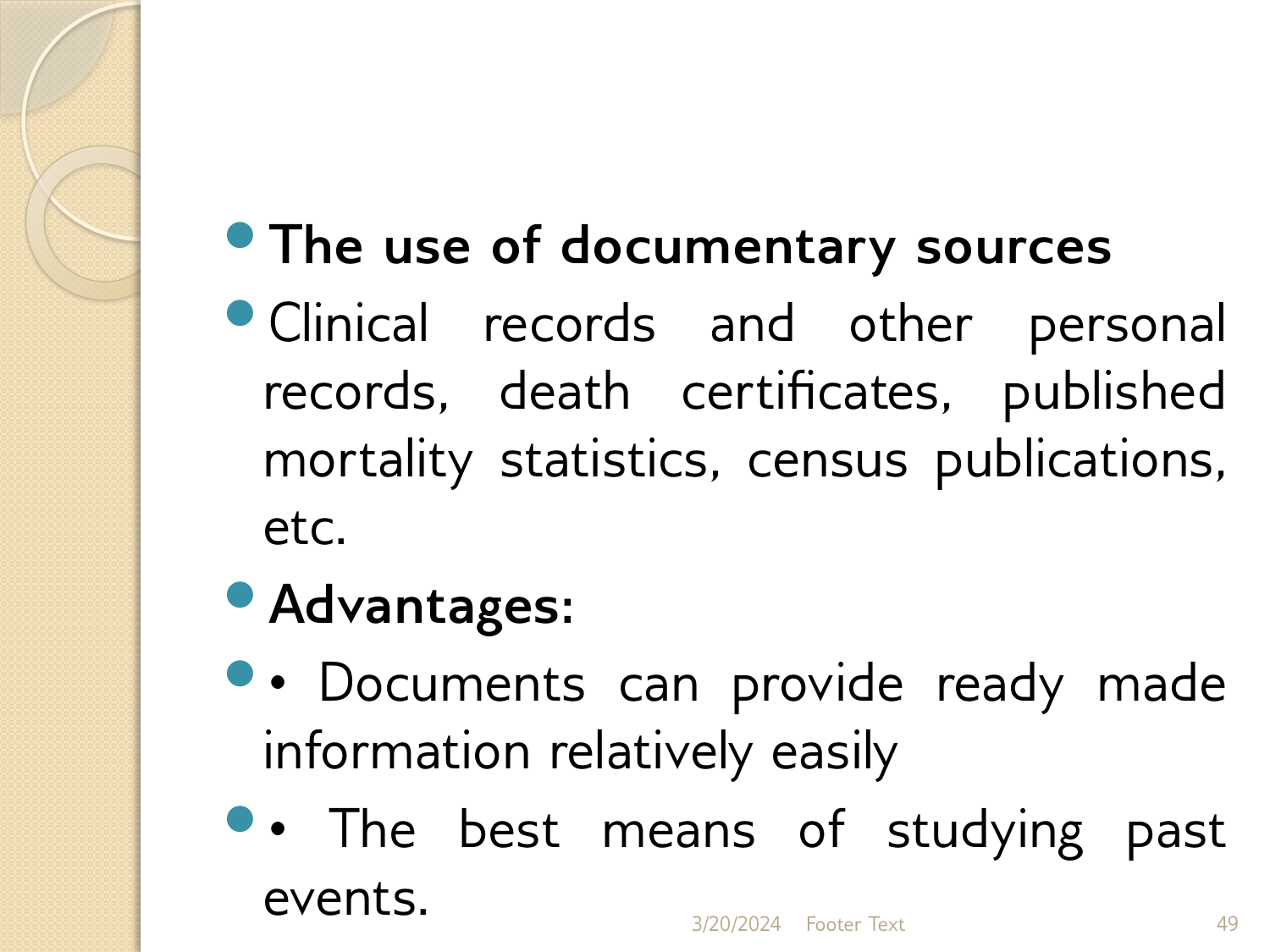

#
The use of documentary sources
Clinical records and other personal records, death certificates, published mortality statistics, census publications, etc.
Advantages:
• Documents can provide ready made information relatively easily
• The best means of studying past events.
3/20/2024
Footer Text
49